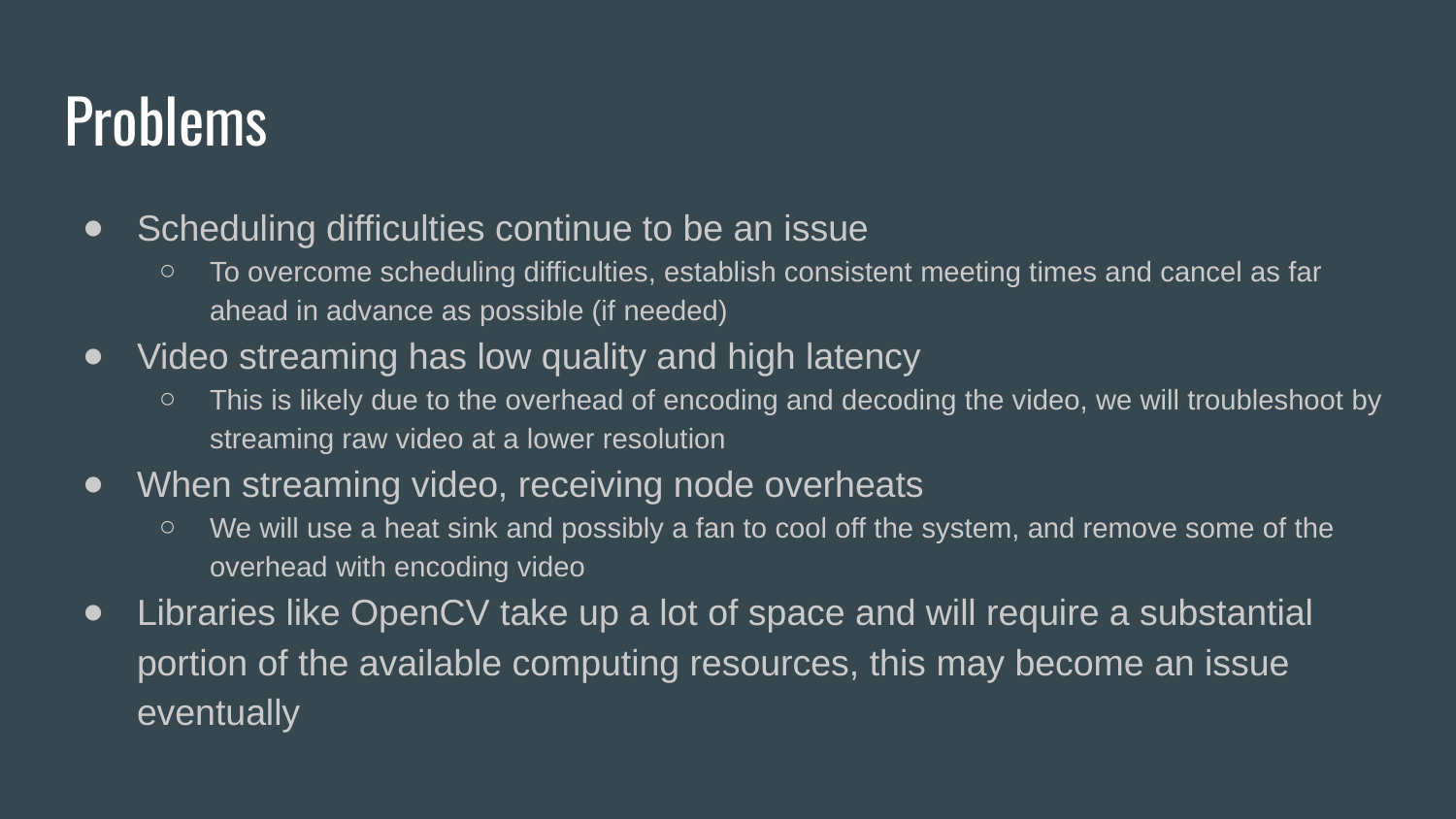

# Problems
Scheduling difficulties continue to be an issue
To overcome scheduling difficulties, establish consistent meeting times and cancel as far ahead in advance as possible (if needed)
Video streaming has low quality and high latency
This is likely due to the overhead of encoding and decoding the video, we will troubleshoot by streaming raw video at a lower resolution
When streaming video, receiving node overheats
We will use a heat sink and possibly a fan to cool off the system, and remove some of the overhead with encoding video
Libraries like OpenCV take up a lot of space and will require a substantial portion of the available computing resources, this may become an issue eventually